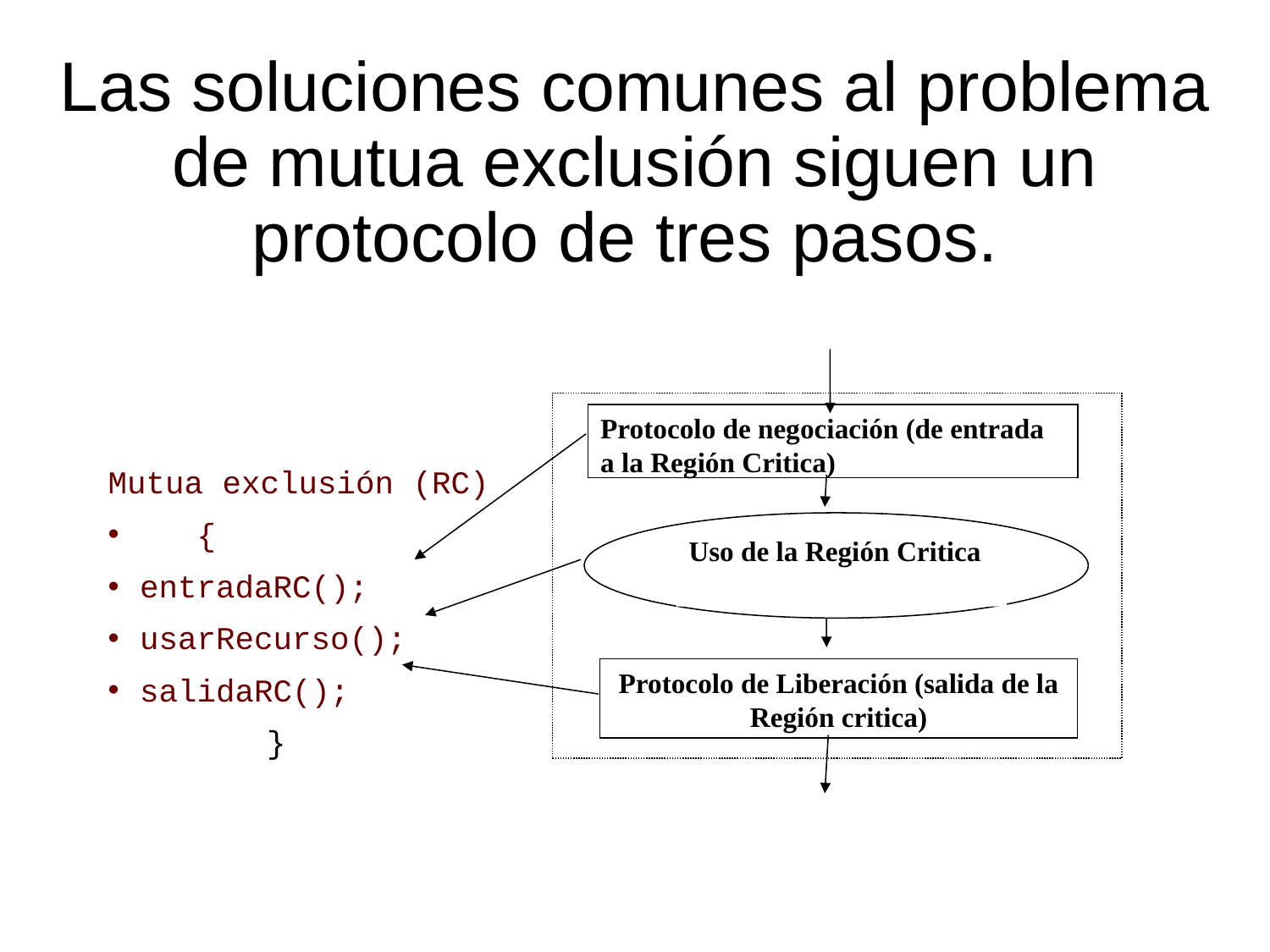

# Las soluciones comunes al problema de mutua exclusión siguen un protocolo de tres pasos.

Mutua exclusión (RC)
   {
entradaRC();
usarRecurso();
salidaRC();
		}

Protocolo de negociación (de entrada a la Región Critica)

Uso de la Región Critica

Protocolo de Liberación (salida de la Región critica)